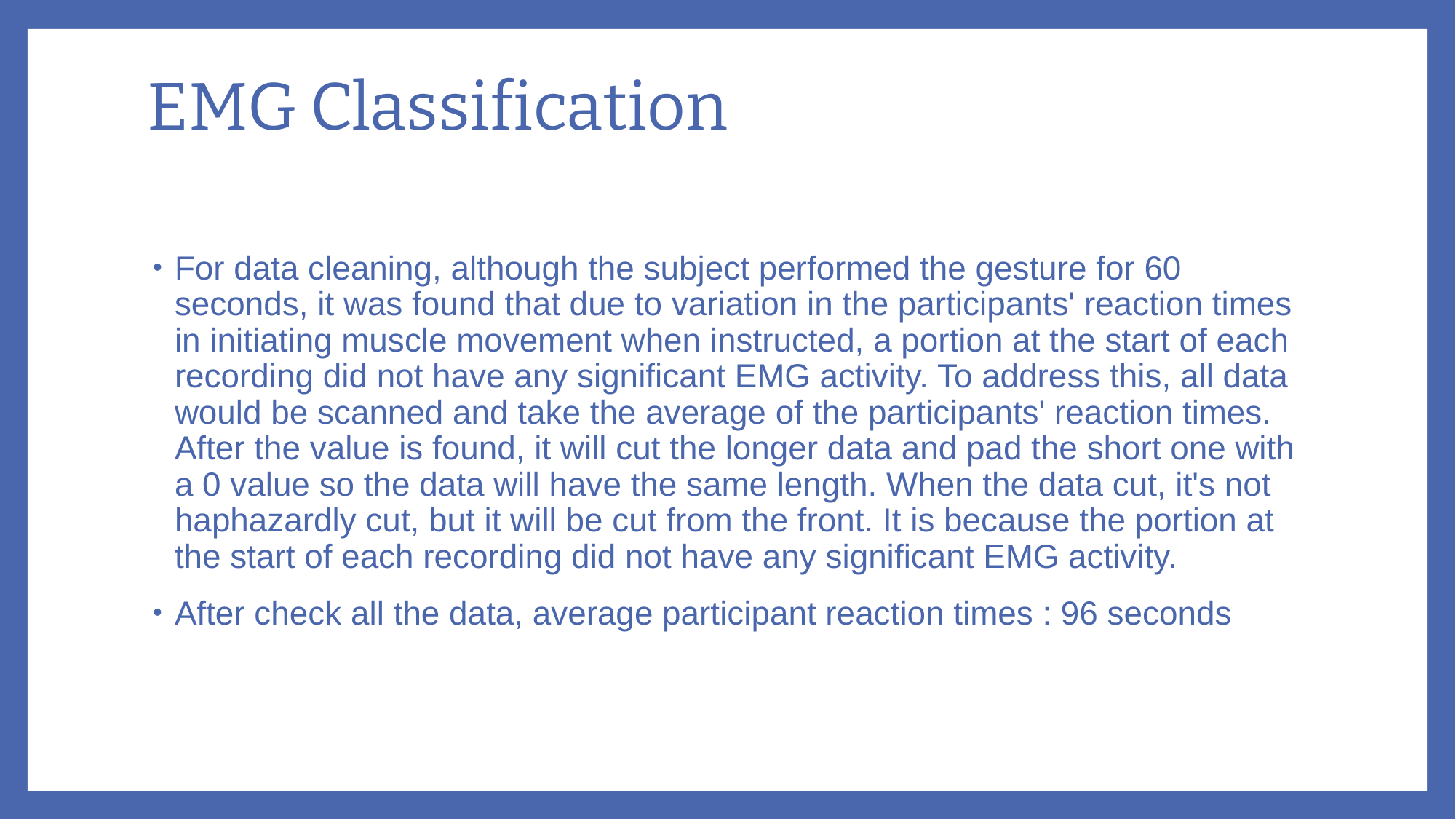

# EMG Classification
For data cleaning, although the subject performed the gesture for 60 seconds, it was found that due to variation in the participants' reaction times in initiating muscle movement when instructed, a portion at the start of each recording did not have any significant EMG activity. To address this, all data would be scanned and take the average of the participants' reaction times. After the value is found, it will cut the longer data and pad the short one with a 0 value so the data will have the same length. When the data cut, it's not haphazardly cut, but it will be cut from the front. It is because the portion at the start of each recording did not have any significant EMG activity.
After check all the data, average participant reaction times : 96 seconds